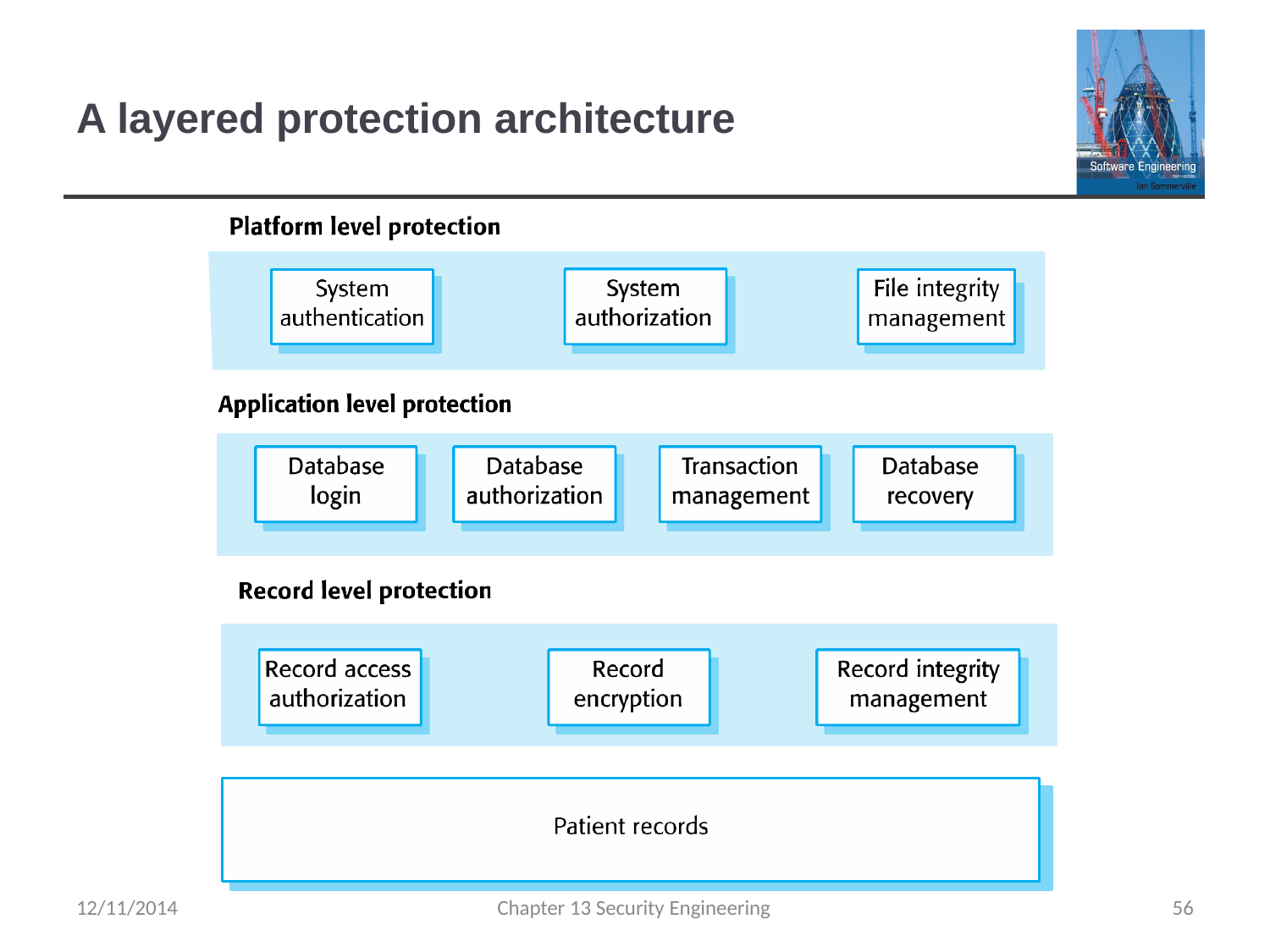

# A layered protection architecture

12/11/2014
Chapter 13 Security Engineering
56